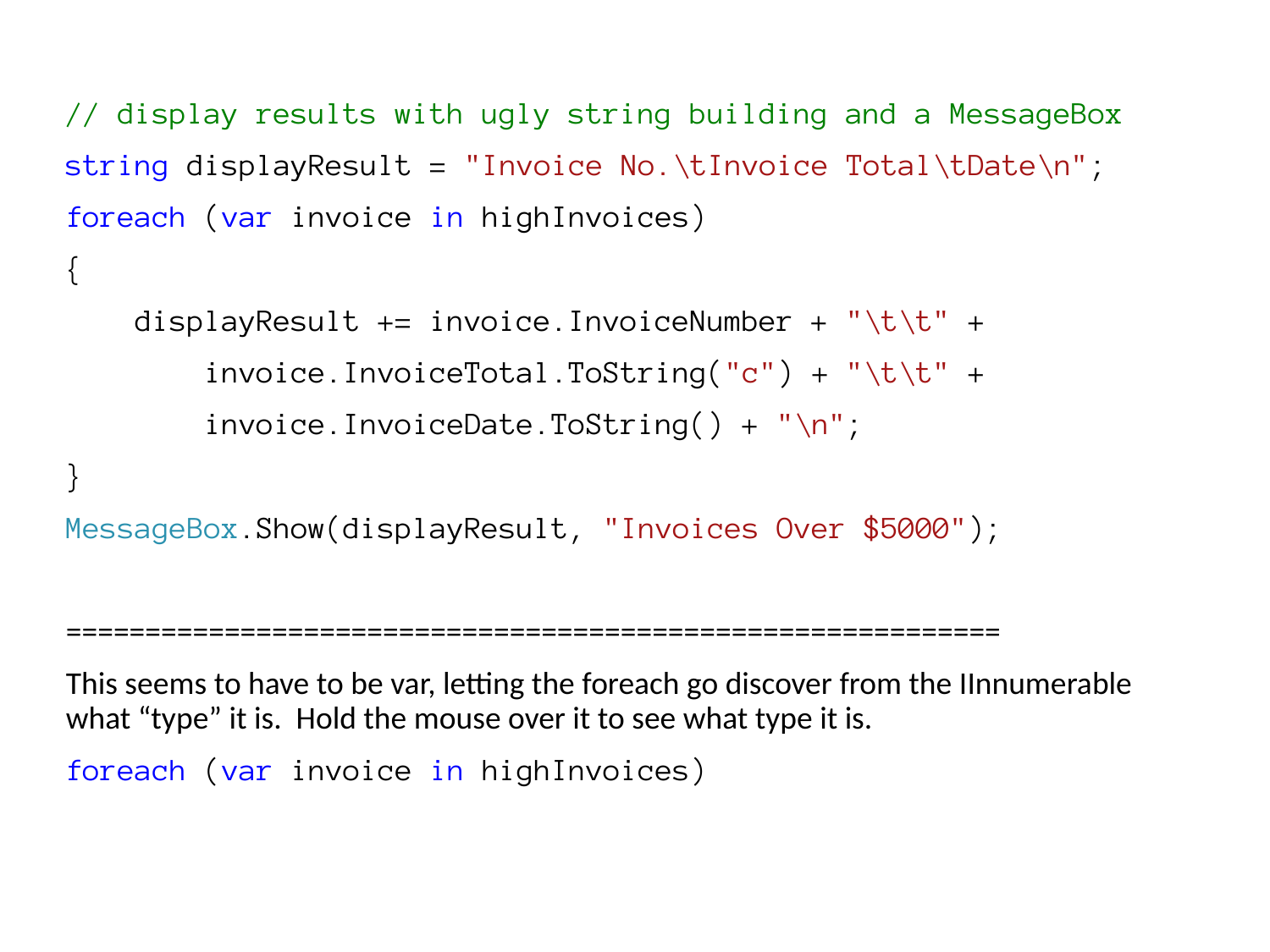

// display results with ugly string building and a MessageBox
string displayResult = "Invoice No.\tInvoice Total\tDate\n";
foreach (var invoice in highInvoices)
{
    displayResult += invoice.InvoiceNumber + "\t\t" +
        invoice.InvoiceTotal.ToString("c") + "\t\t" +
        invoice.InvoiceDate.ToString() + "\n";
}
MessageBox.Show(displayResult, "Invoices Over $5000");

===========================================================
This seems to have to be var, letting the foreach go discover from the IInnumerable what “type” it is.  Hold the mouse over it to see what type it is.
foreach (var invoice in highInvoices)